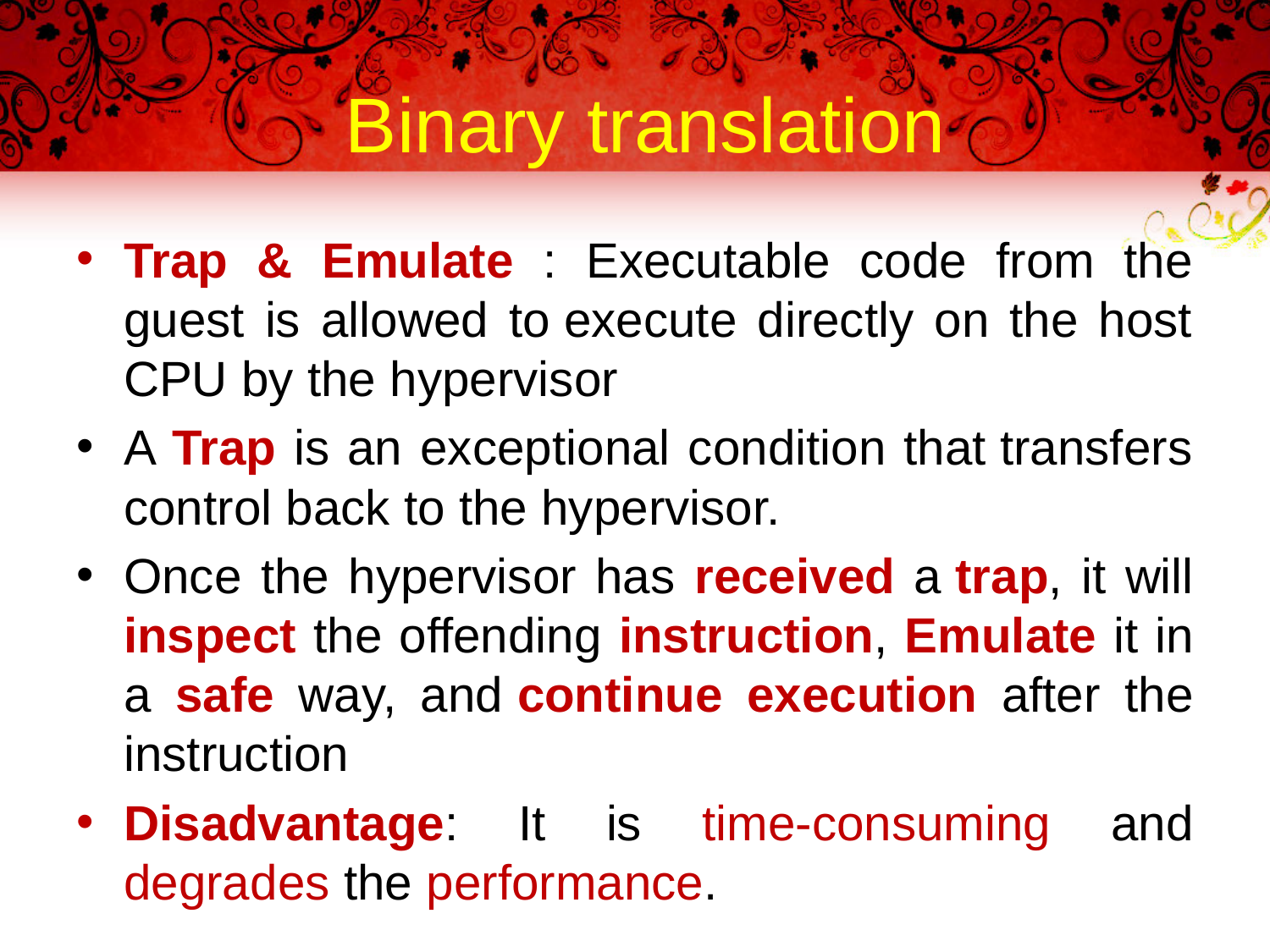

# Binary translation
Trap & Emulate : Executable code from the guest is allowed to execute directly on the host CPU by the hypervisor
A Trap is an exceptional condition that transfers control back to the hypervisor.
Once the hypervisor has received a trap, it will inspect the offending instruction, Emulate it in a safe way, and continue execution after the instruction
Disadvantage: It is time-consuming and degrades the performance.